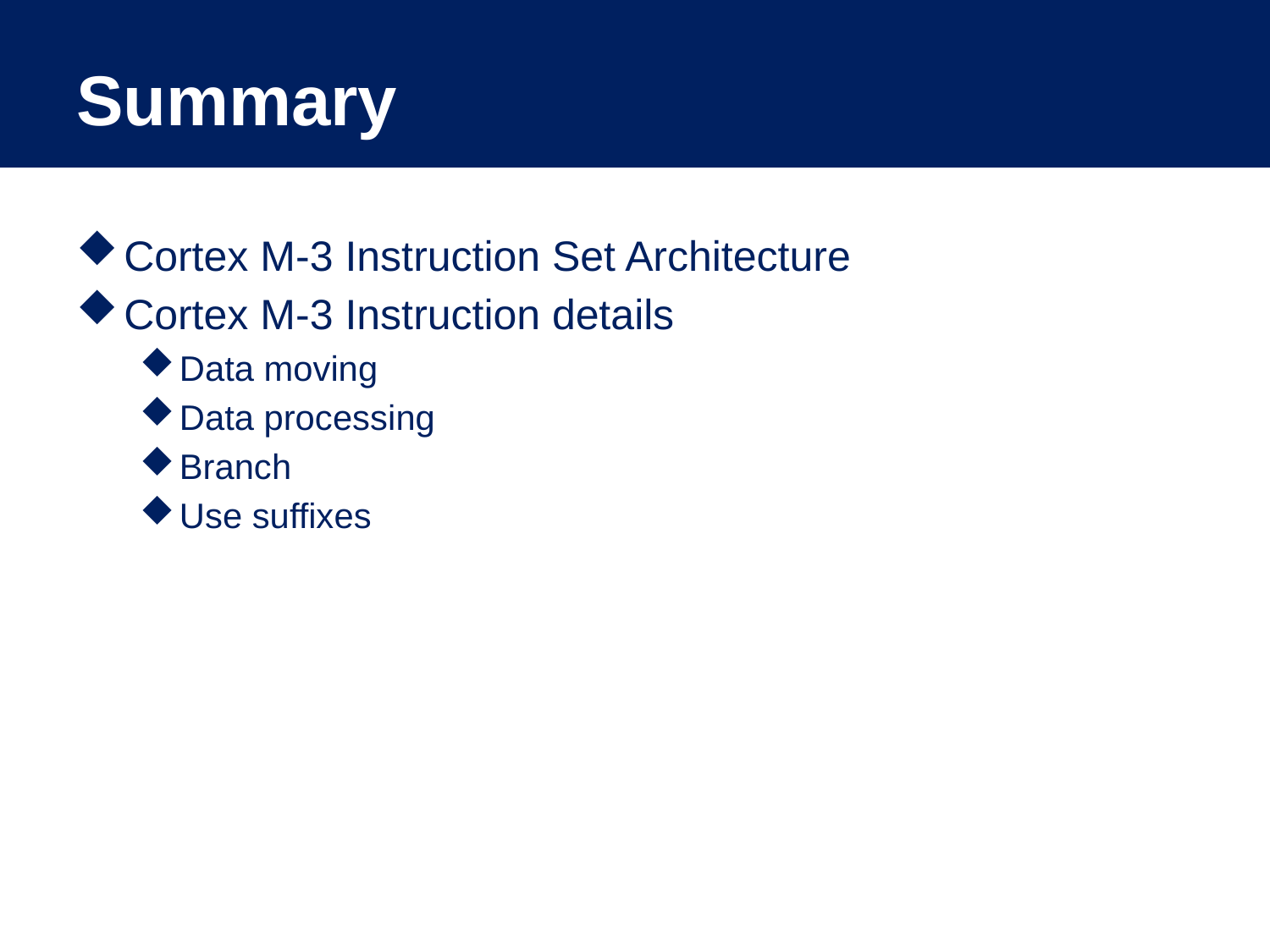

# Summary
Cortex M-3 Instruction Set Architecture
Cortex M-3 Instruction details
Data moving
Data processing
Branch
Use suffixes